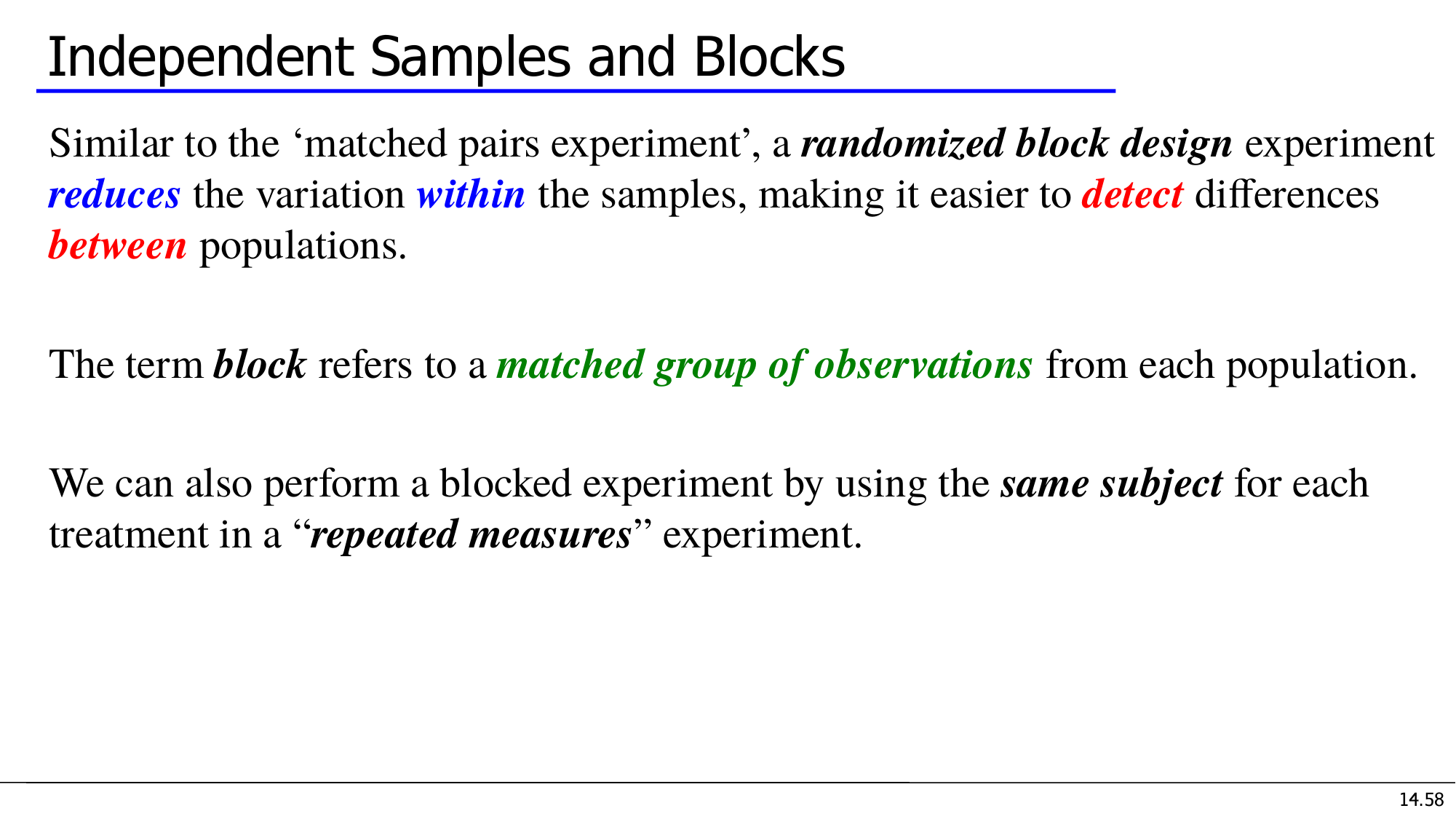

# Independent Samples and Blocks
Similar to the ‘matched pairs experiment’, a randomized block design experiment reduces the variation within the samples, making it easier to detect differences between populations.

The term block refers to a matched group of observations from each population.

We can also perform a blocked experiment by using the same subject for each treatment in a “repeated measures” experiment.
14.58